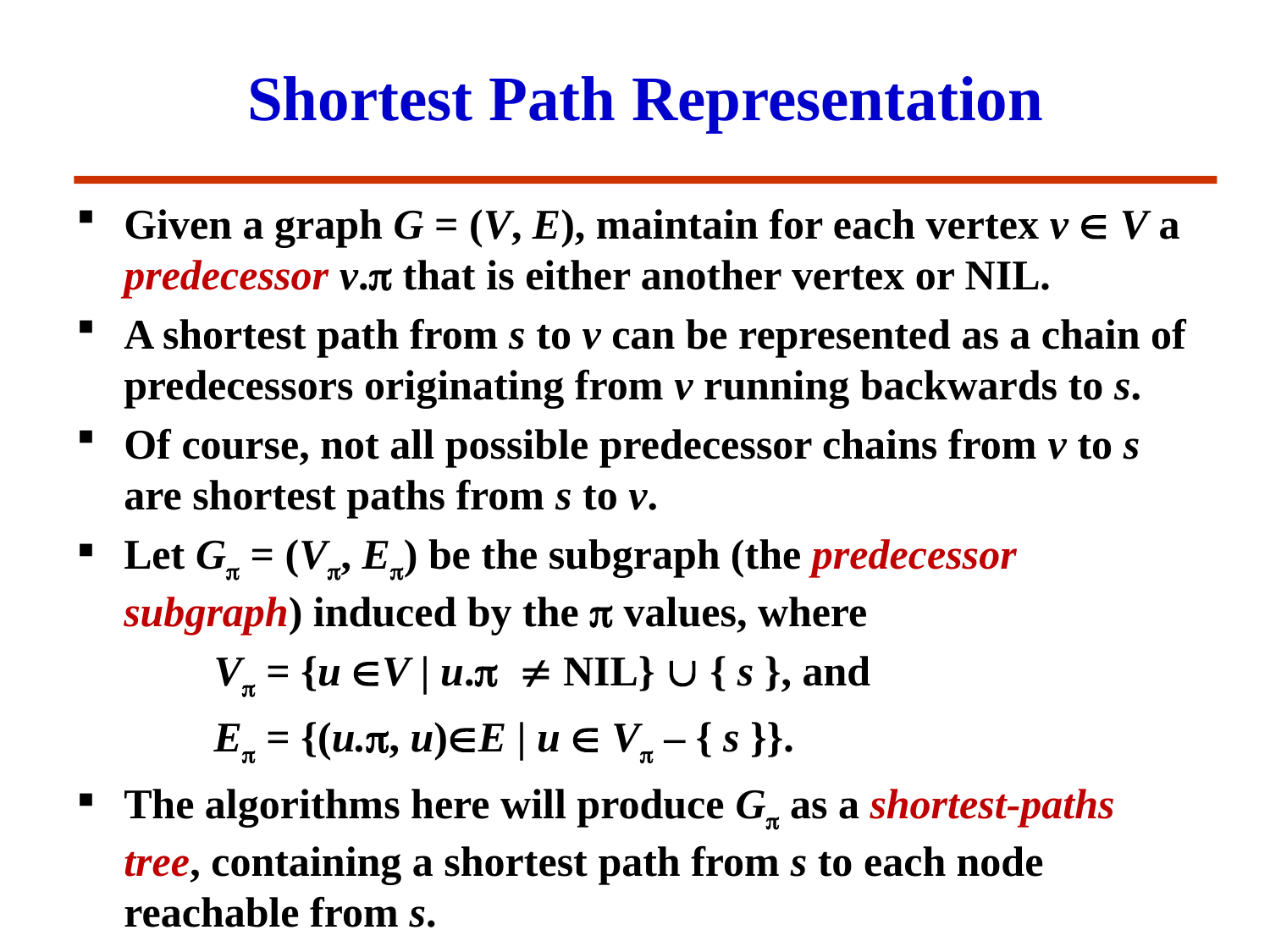

# Shortest Path Representation
Given a graph G = (V, E), maintain for each vertex v ∈ V a predecessor v.π that is either another vertex or NIL.
A shortest path from s to v can be represented as a chain of predecessors originating from v running backwards to s.
Of course, not all possible predecessor chains from v to s are shortest paths from s to v.
Let Gπ = (Vπ, Eπ) be the subgraph (the predecessor subgraph) induced by the π values, where
             Vπ = {u ∈V | u.π  ≠ NIL} ∪ { s }, and
             Eπ = {(u.π, u)∈E | u ∈ Vπ – { s }}.
The algorithms here will produce Gπ as a shortest-paths tree, containing a shortest path from s to each node reachable from s.